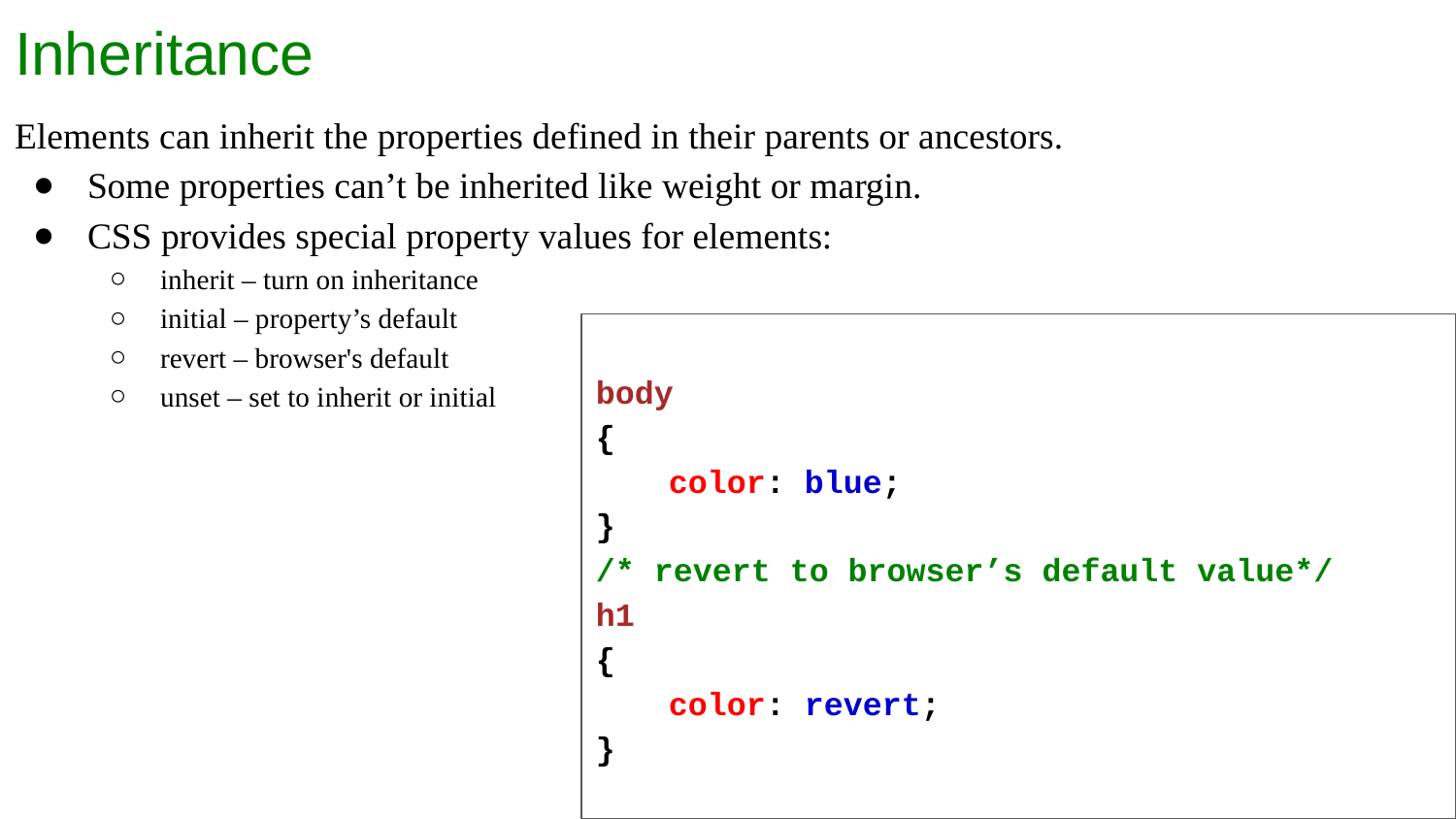

# Inheritance
Elements can inherit the properties defined in their parents or ancestors.
Some properties can’t be inherited like weight or margin.
CSS provides special property values for elements:
inherit – turn on inheritance
initial – property’s default
revert – browser's default
unset – set to inherit or initial
body
{
color: blue;
}
/* revert to browser’s default value*/
h1
{
color: revert;
}